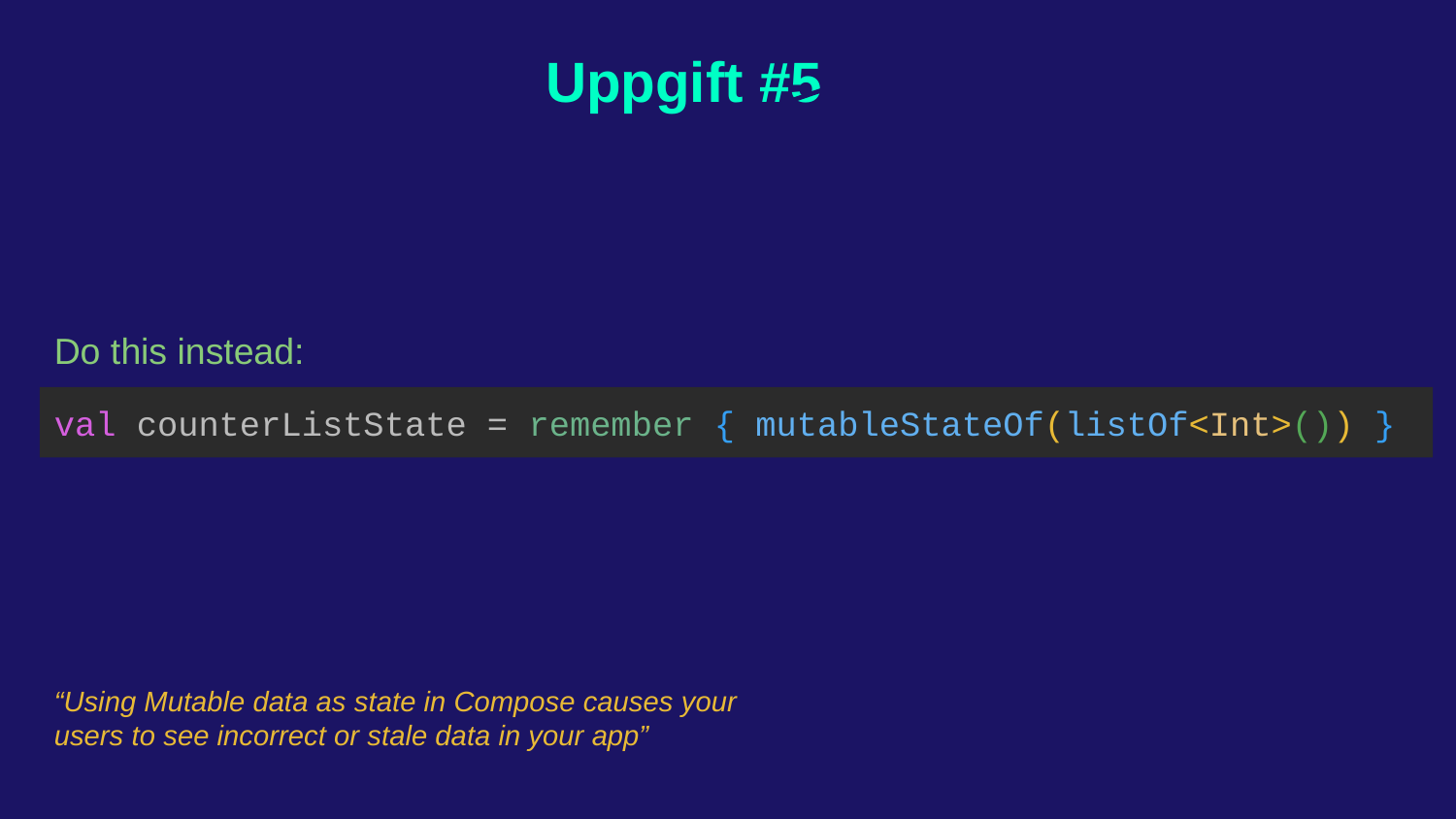

Uppgift #5
Do this instead:
val counterListState = remember { mutableStateOf(listOf<Int>()) }
“Using Mutable data as state in Compose causes your users to see incorrect or stale data in your app”